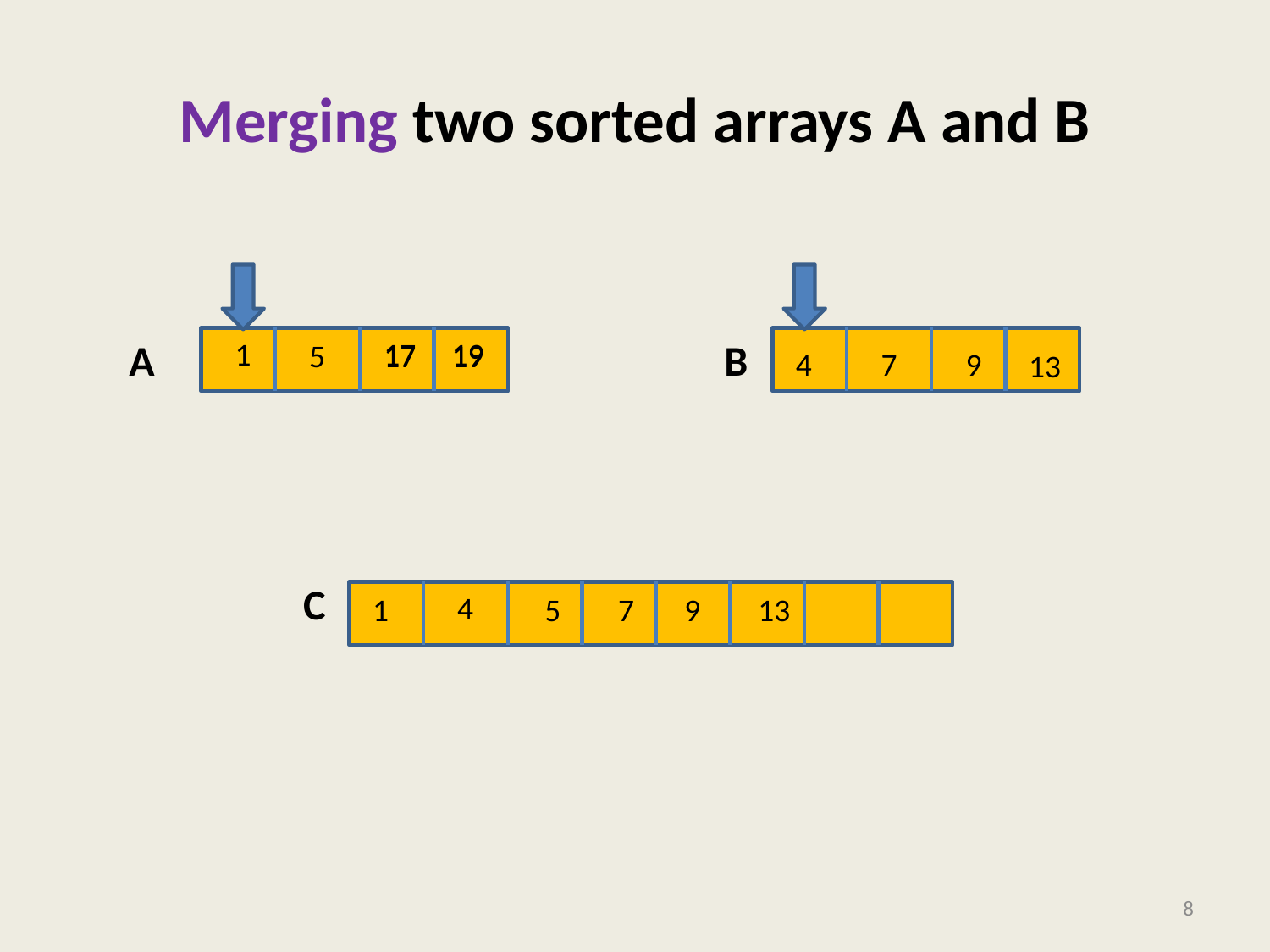

# Merging two sorted arrays A and B

A

B

1
17     19
5
17     19
4
7
9
13
C

4
1
5        7       9        13
8